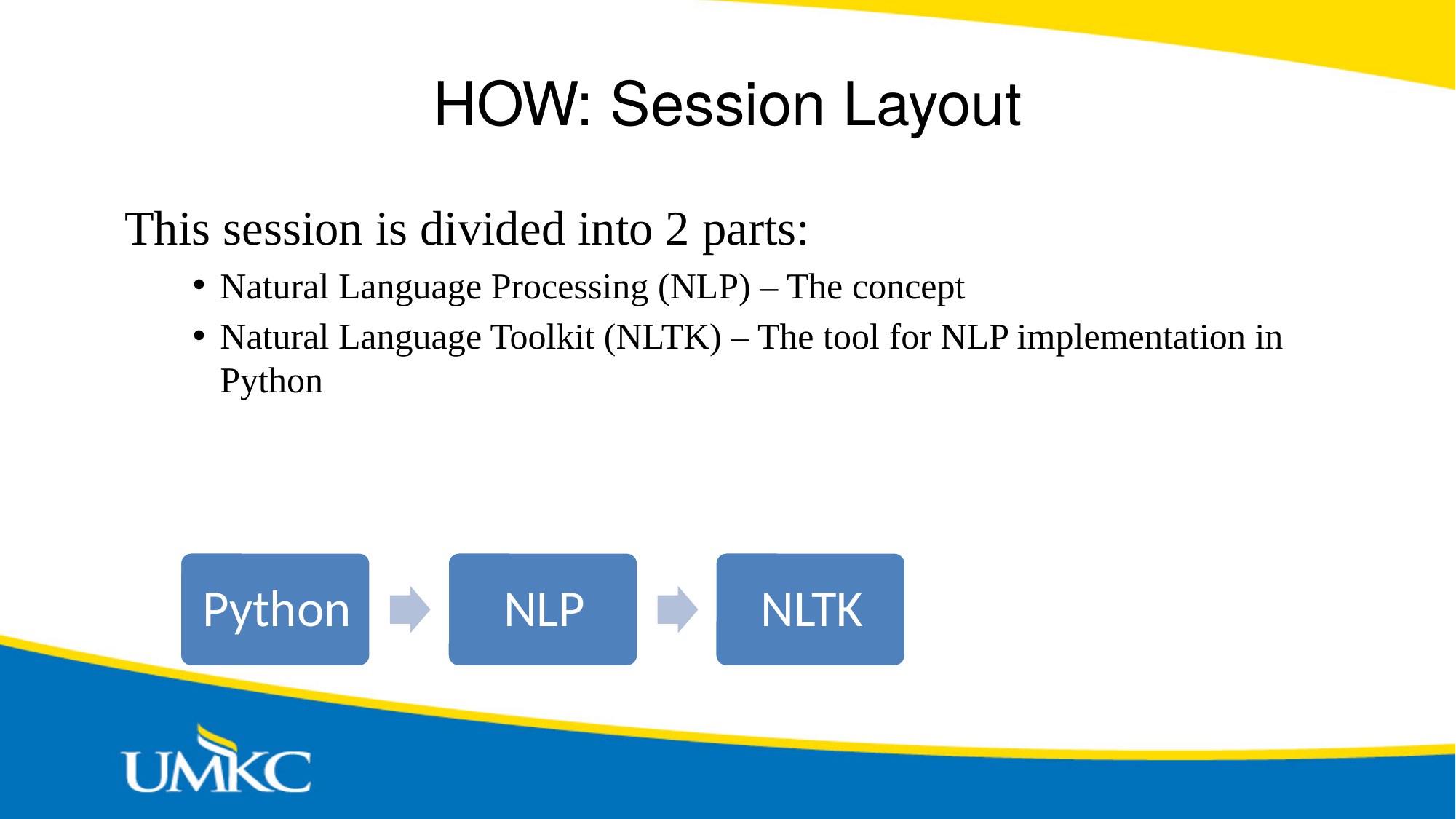

# HOW: Session Layout
	This session is divided into 2 parts:
Natural Language Processing (NLP) – The concept
Natural Language Toolkit (NLTK) – The tool for NLP implementation in Python

Python

NLP

NLTK